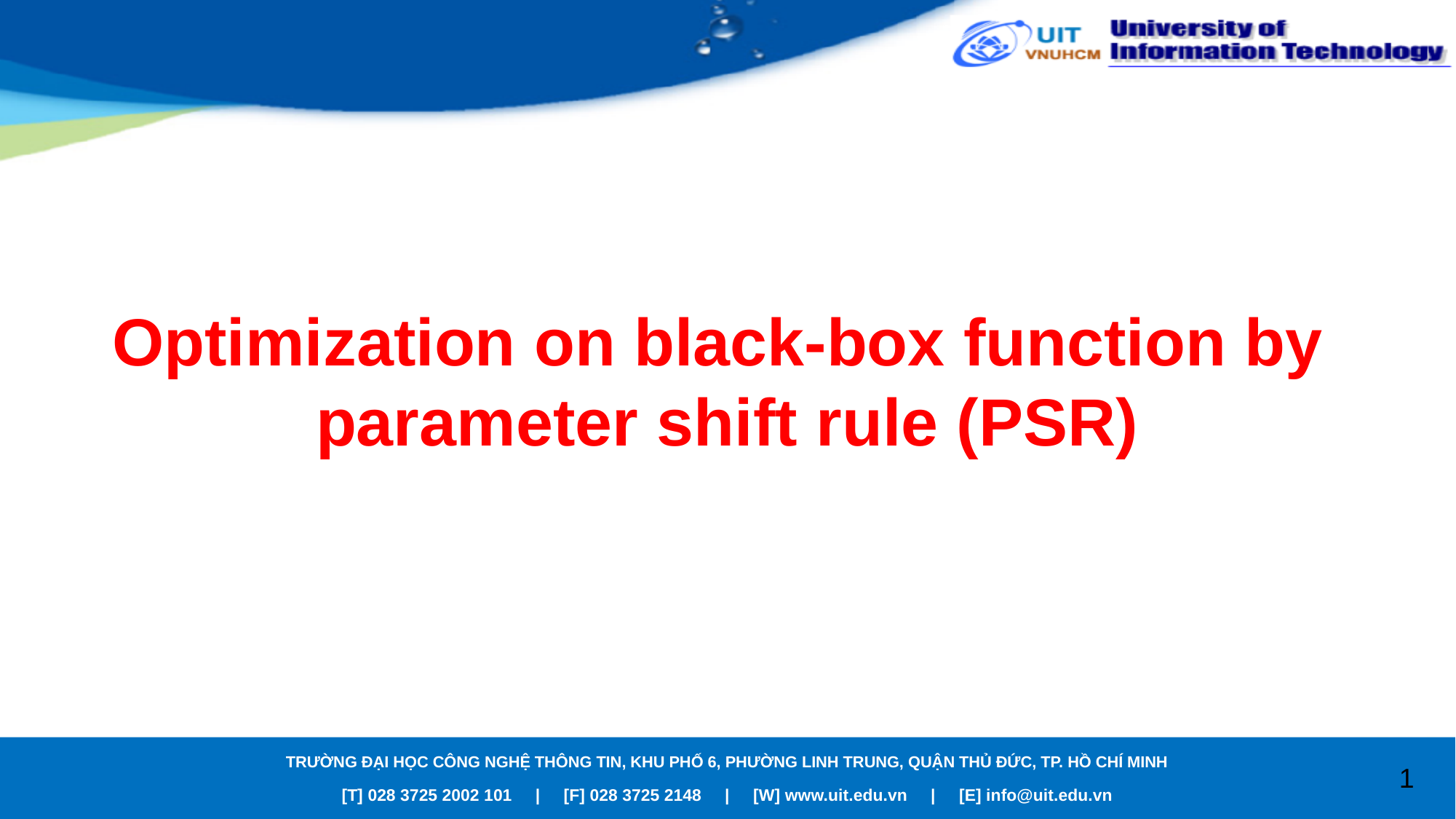

# Optimization on black-box function by parameter shift rule (PSR)